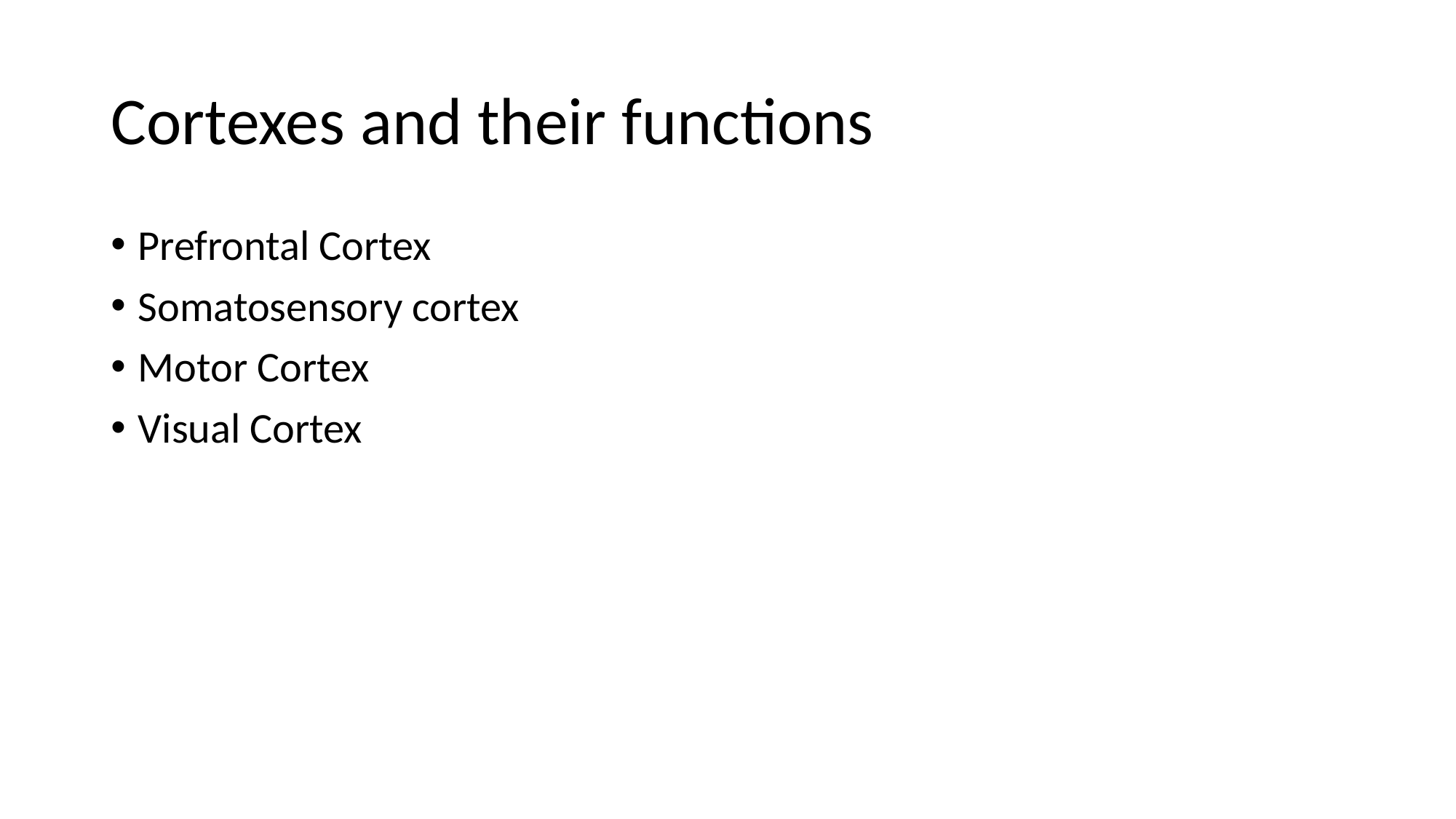

# Cortexes and their functions
Prefrontal Cortex
Somatosensory cortex
Motor Cortex
Visual Cortex